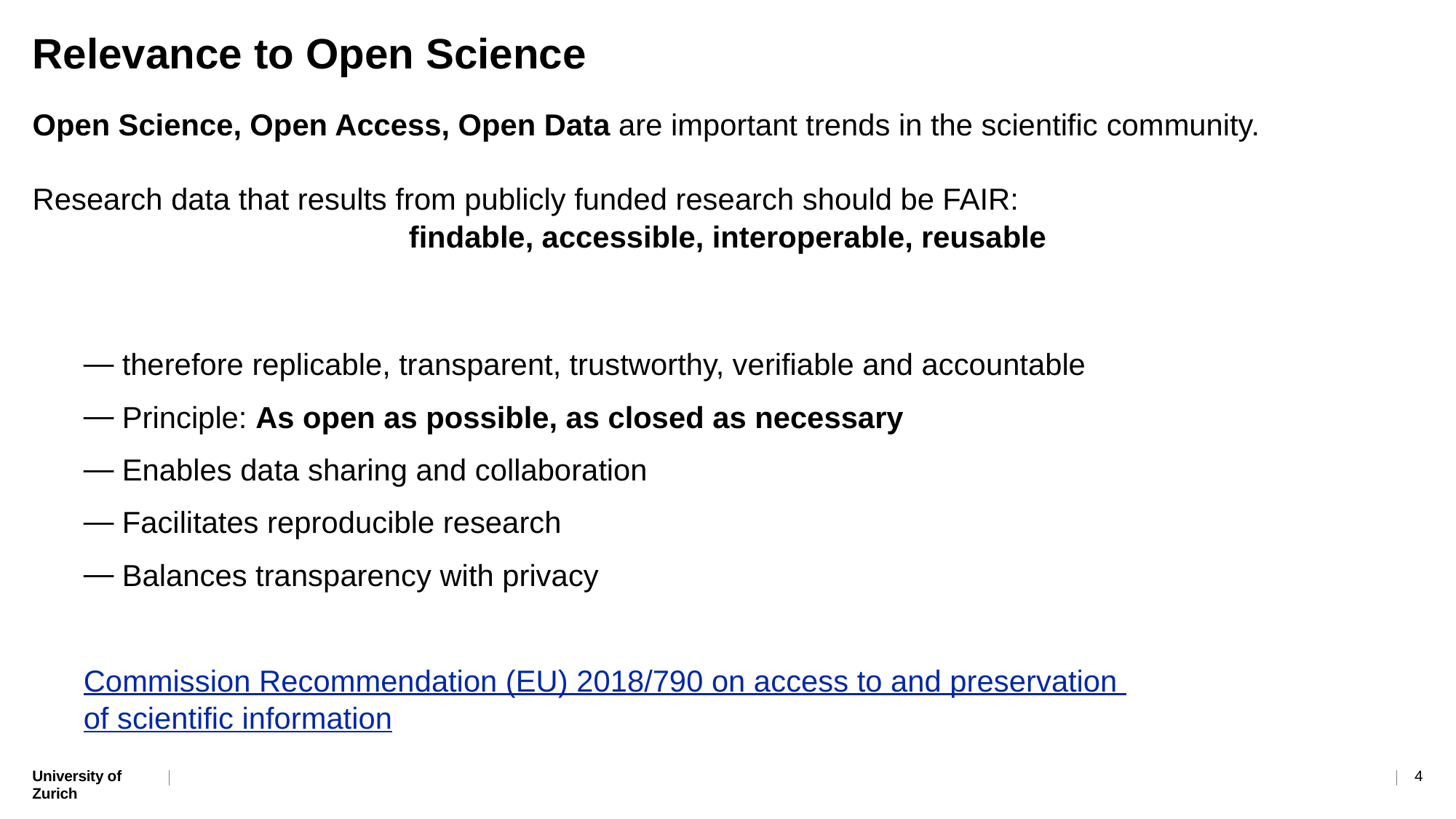

# Relevance to Open Science
Open Science, Open Access, Open Data are important trends in the scientific community.

Research data that results from publicly funded research should be FAIR:
findable, accessible, interoperable, reusable

 therefore replicable, transparent, trustworthy, verifiable and accountable
 Principle: As open as possible, as closed as necessary
 Enables data sharing and collaboration
 Facilitates reproducible research
 Balances transparency with privacy

Commission Recommendation (EU) 2018/790 on access to and preservation of scientific information
4